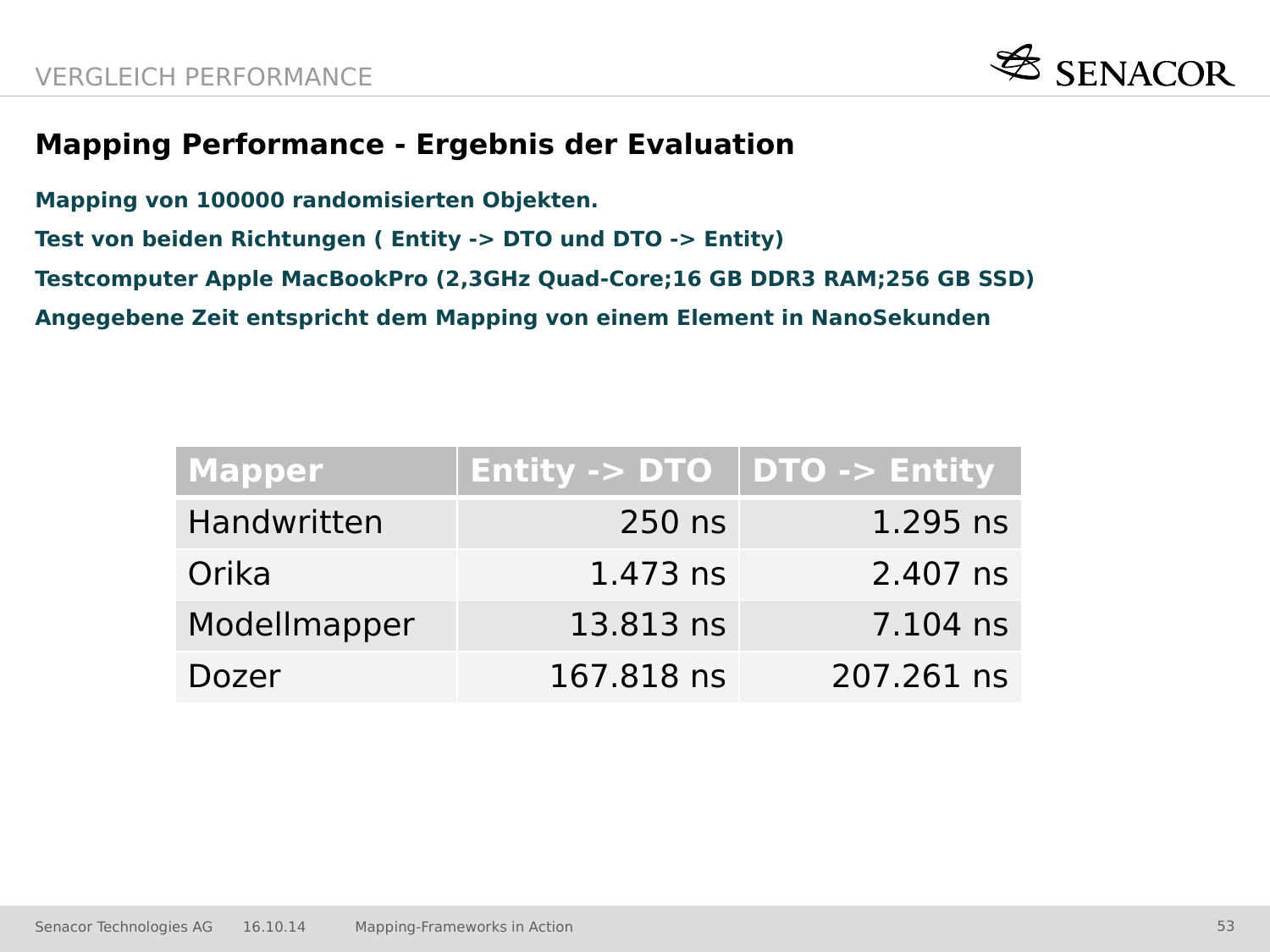

Vergleich Performance
# Mapping Performance - Ergebnis der Evaluation
Mapping von 100000 randomisierten Objekten.
Test von beiden Richtungen ( Entity -> DTO und DTO -> Entity)
Testcomputer Apple MacBookPro (2,3GHz Quad-Core;16 GB DDR3 RAM;256 GB SSD)
Angegebene Zeit entspricht dem Mapping von einem Element in NanoSekunden

| Mapper | Entity -> DTO | DTO -> Entity |
| --- | --- | --- |
| Handwritten | 250 ns | 1.295 ns |
| Orika | 1.473 ns | 2.407 ns |
| Modellmapper | 13.813 ns | 7.104 ns |
| Dozer | 167.818 ns | 207.261 ns |
16.10.14
Mapping-Frameworks in Action
53